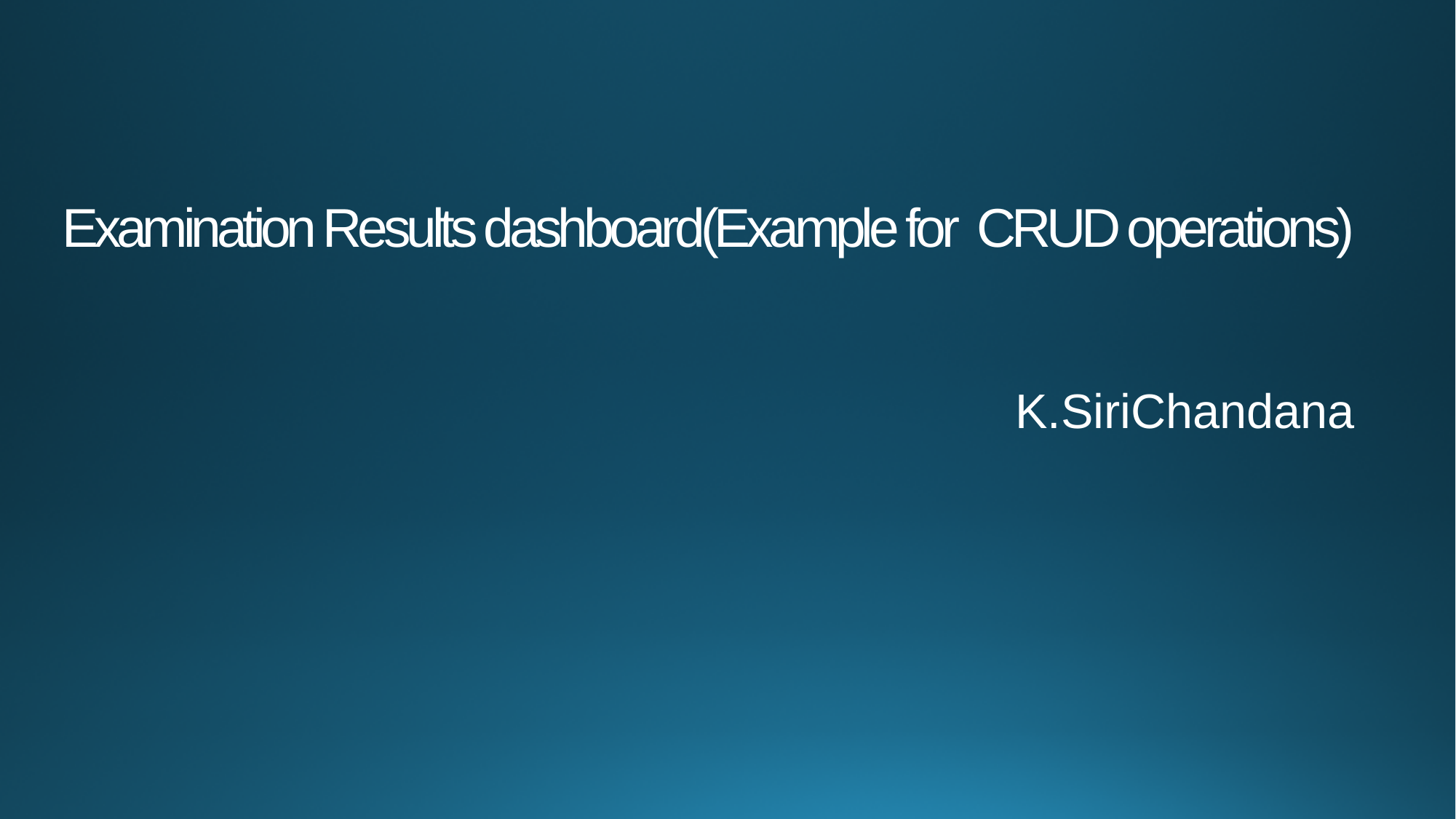

# Examination Results dashboard(Example for  CRUD operations)
K.SiriChandana